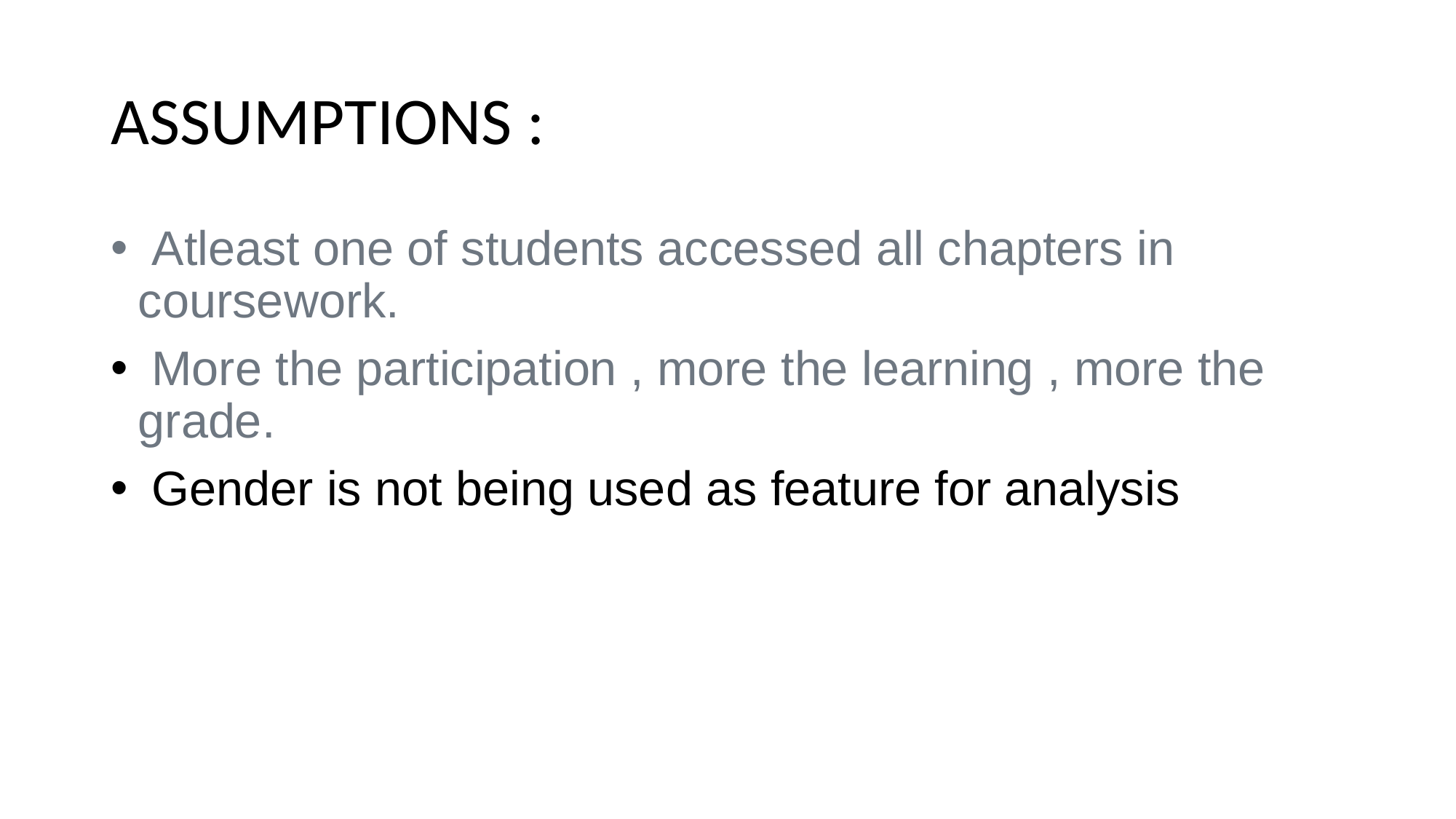

# ASSUMPTIONS :
 Atleast one of students accessed all chapters in coursework.
 More the participation , more the learning , more the grade.
 Gender is not being used as feature for analysis